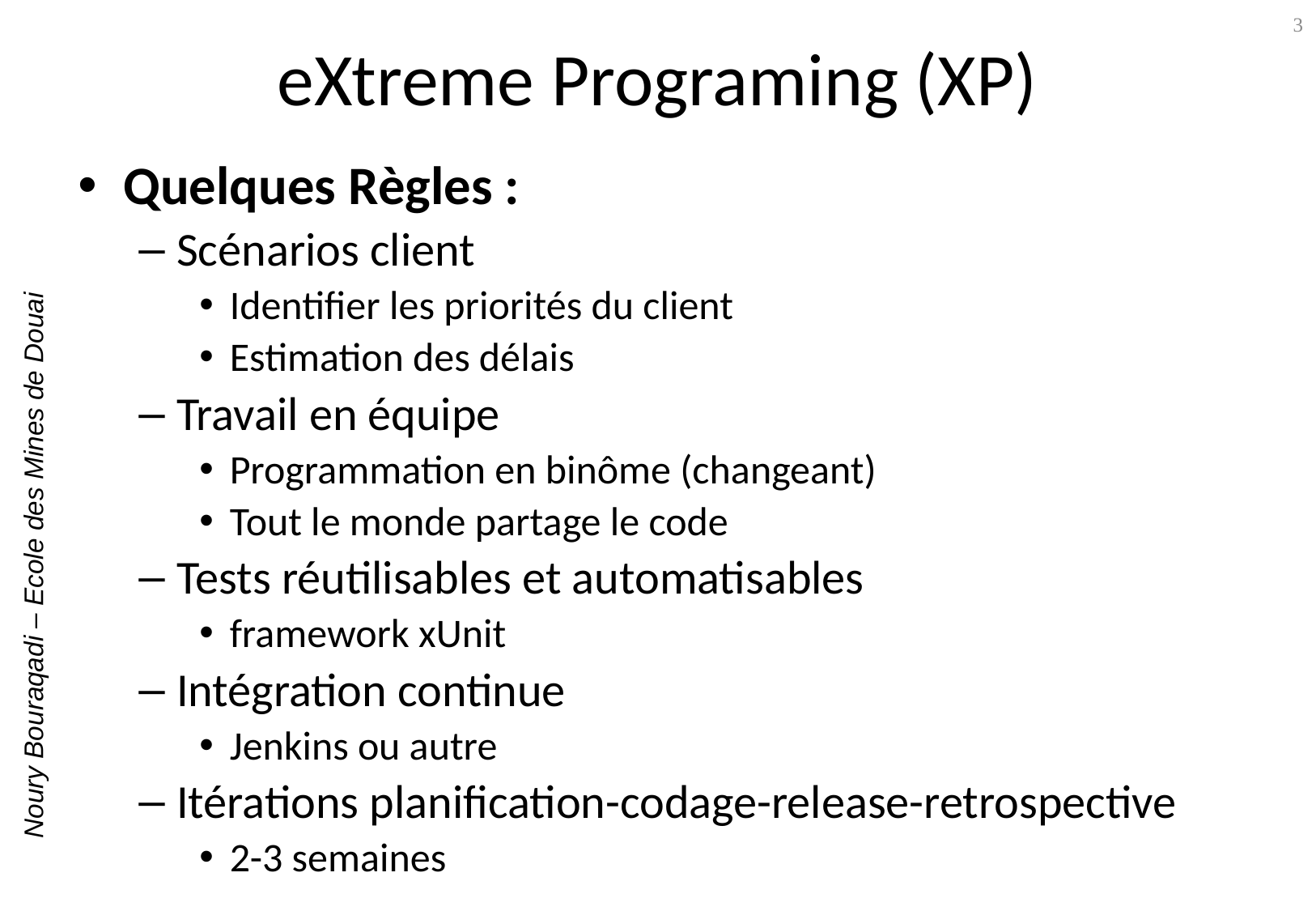

# eXtreme Programing (XP)
3
Quelques Règles :
Scénarios client
Identifier les priorités du client
Estimation des délais
Travail en équipe
Programmation en binôme (changeant)
Tout le monde partage le code
Tests réutilisables et automatisables
framework xUnit
Intégration continue
Jenkins ou autre
Itérations planification-codage-release-retrospective
2-3 semaines